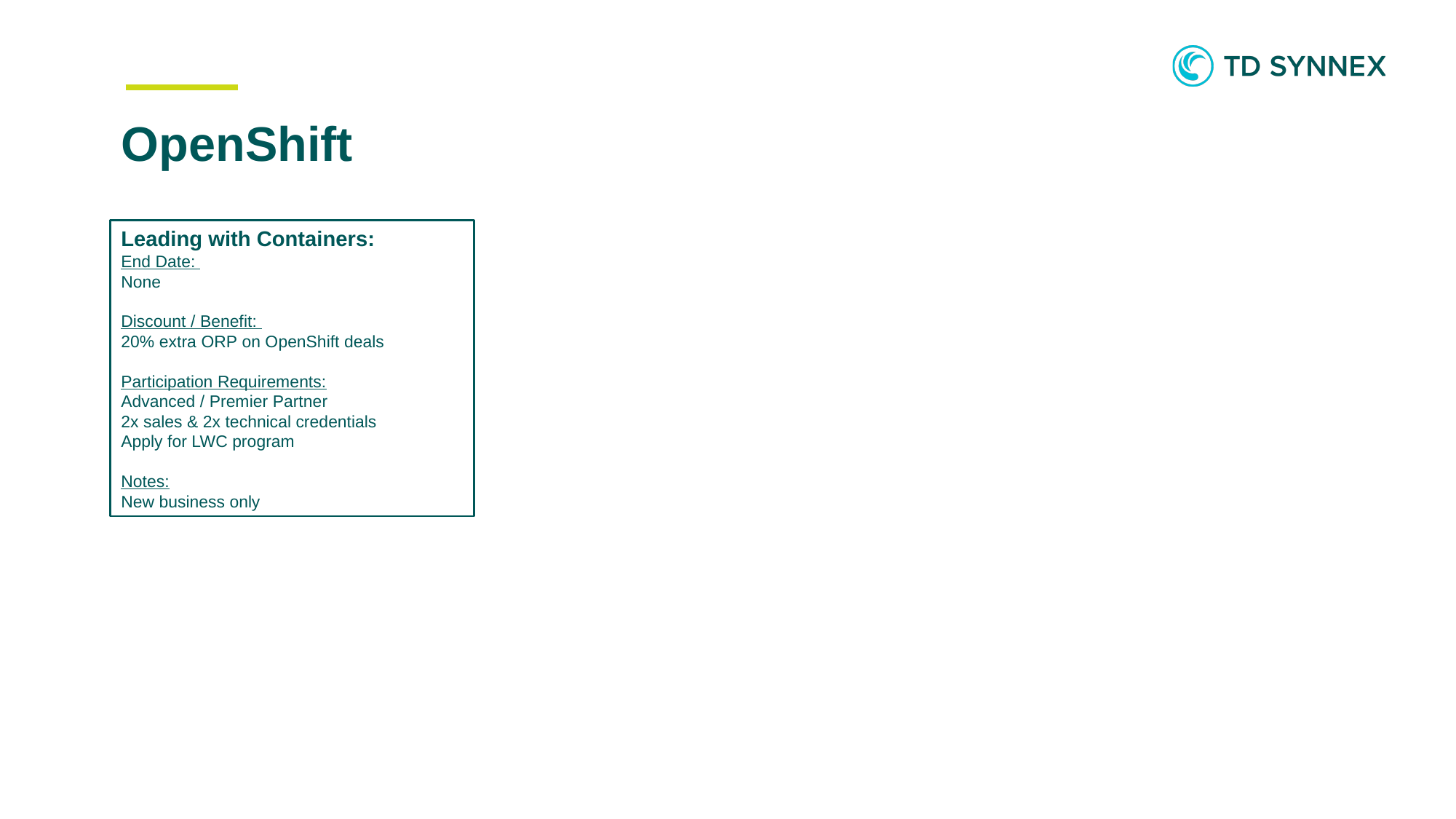

# OpenShift
Leading with Containers:
End Date:
None

Discount / Benefit:
20% extra ORP on OpenShift deals

Participation Requirements:
Advanced / Premier Partner
2x sales & 2x technical credentials
Apply for LWC program

Notes:
New business only